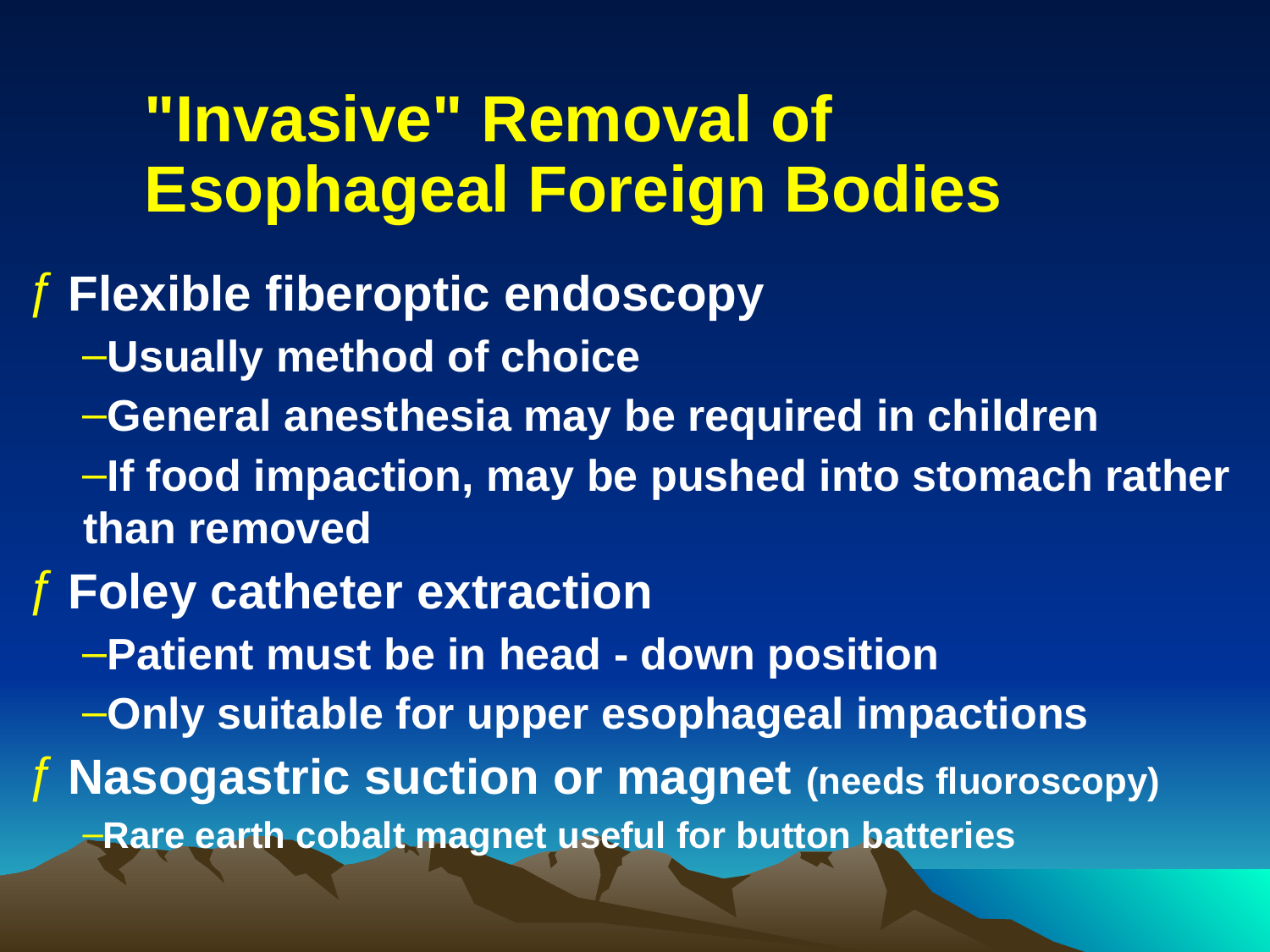

"Invasive" Removal of Esophageal Foreign Bodies
Flexible fiberoptic endoscopy
Usually method of choice
General anesthesia may be required in children
If food impaction, may be pushed into stomach rather than removed
Foley catheter extraction
Patient must be in head - down position
Only suitable for upper esophageal impactions
Nasogastric suction or magnet (needs fluoroscopy)
Rare earth cobalt magnet useful for button batteries